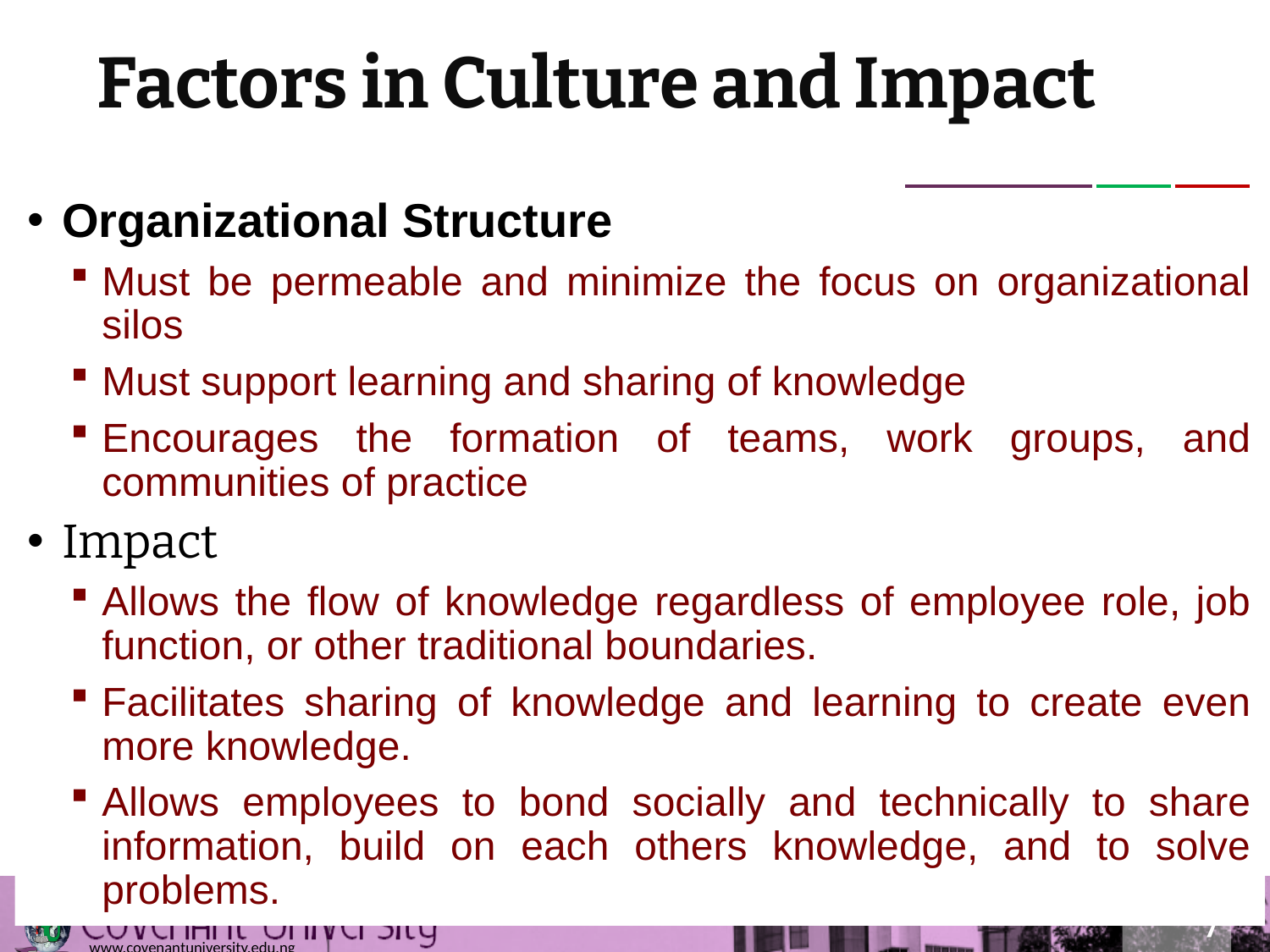

# Factors in Culture and Impact
Organizational Structure
Must be permeable and minimize the focus on organizational silos
Must support learning and sharing of knowledge
Encourages the formation of teams, work groups, and communities of practice
Impact
Allows the flow of knowledge regardless of employee role, job function, or other traditional boundaries.
Facilitates sharing of knowledge and learning to create even more knowledge.
Allows employees to bond socially and technically to share information, build on each others knowledge, and to solve problems.